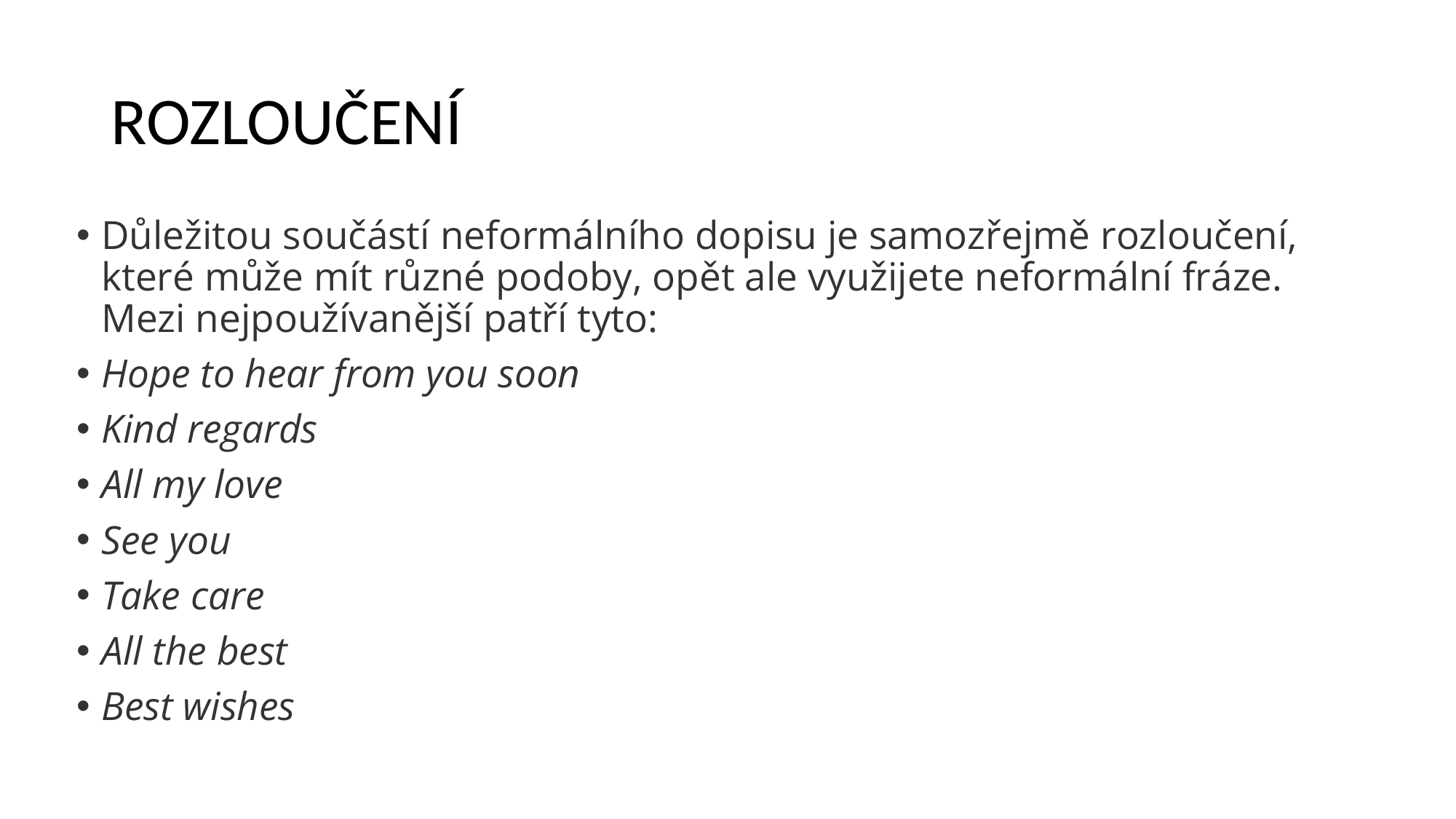

# ROZLOUČENÍ

Důležitou součástí neformálního dopisu je samozřejmě rozloučení, které může mít různé podoby, opět ale využijete neformální fráze. Mezi nejpoužívanější patří tyto:
Hope to hear from you soon
Kind regards
All my love
See you
Take care
All the best
Best wishes